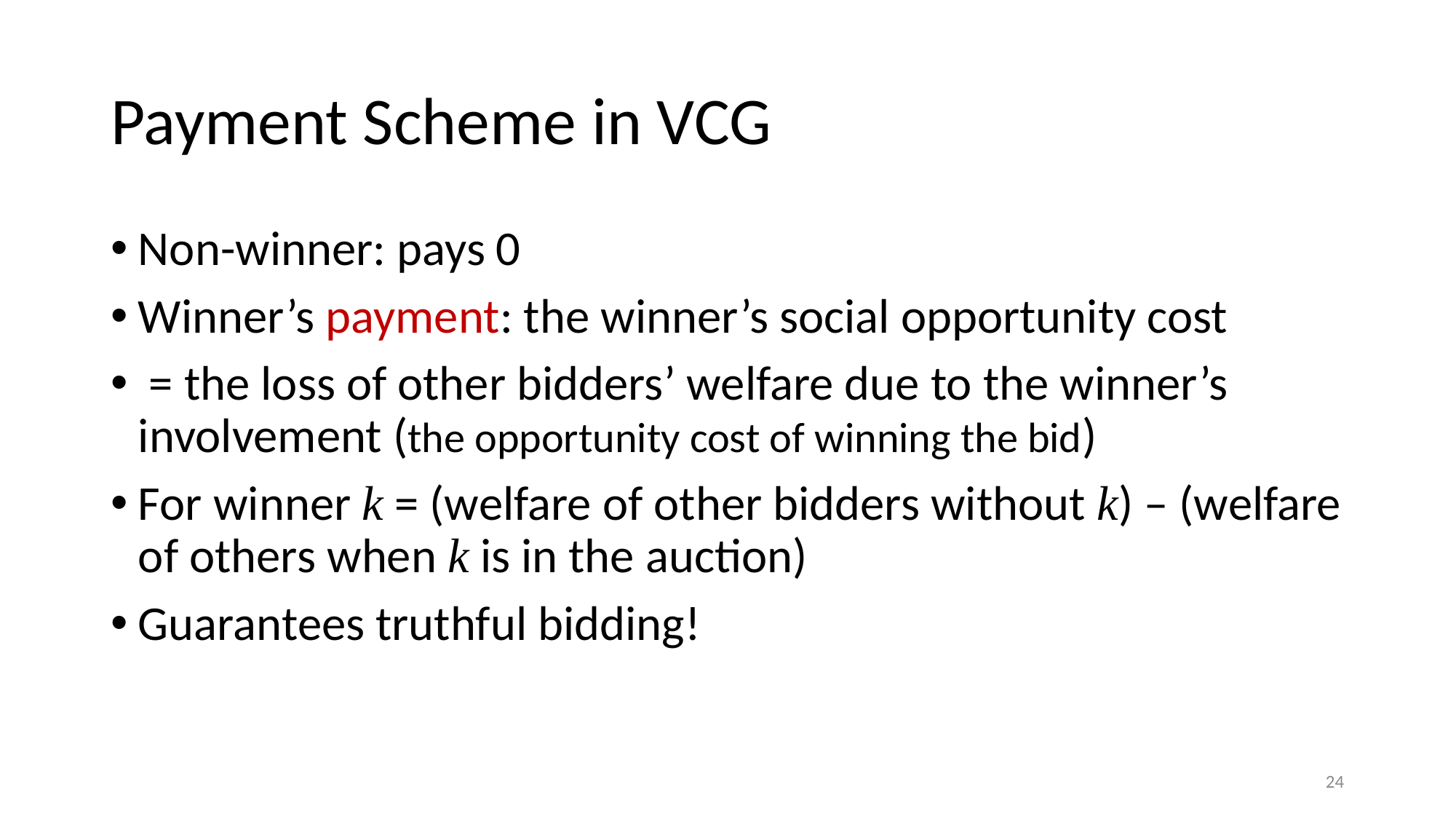

# Payment Scheme in VCG
Non-winner: pays 0
Winner’s payment: the winner’s social opportunity cost
 = the loss of other bidders’ welfare due to the winner’s involvement (the opportunity cost of winning the bid)
For winner k = (welfare of other bidders without k) – (welfare of others when k is in the auction)
Guarantees truthful bidding!

24